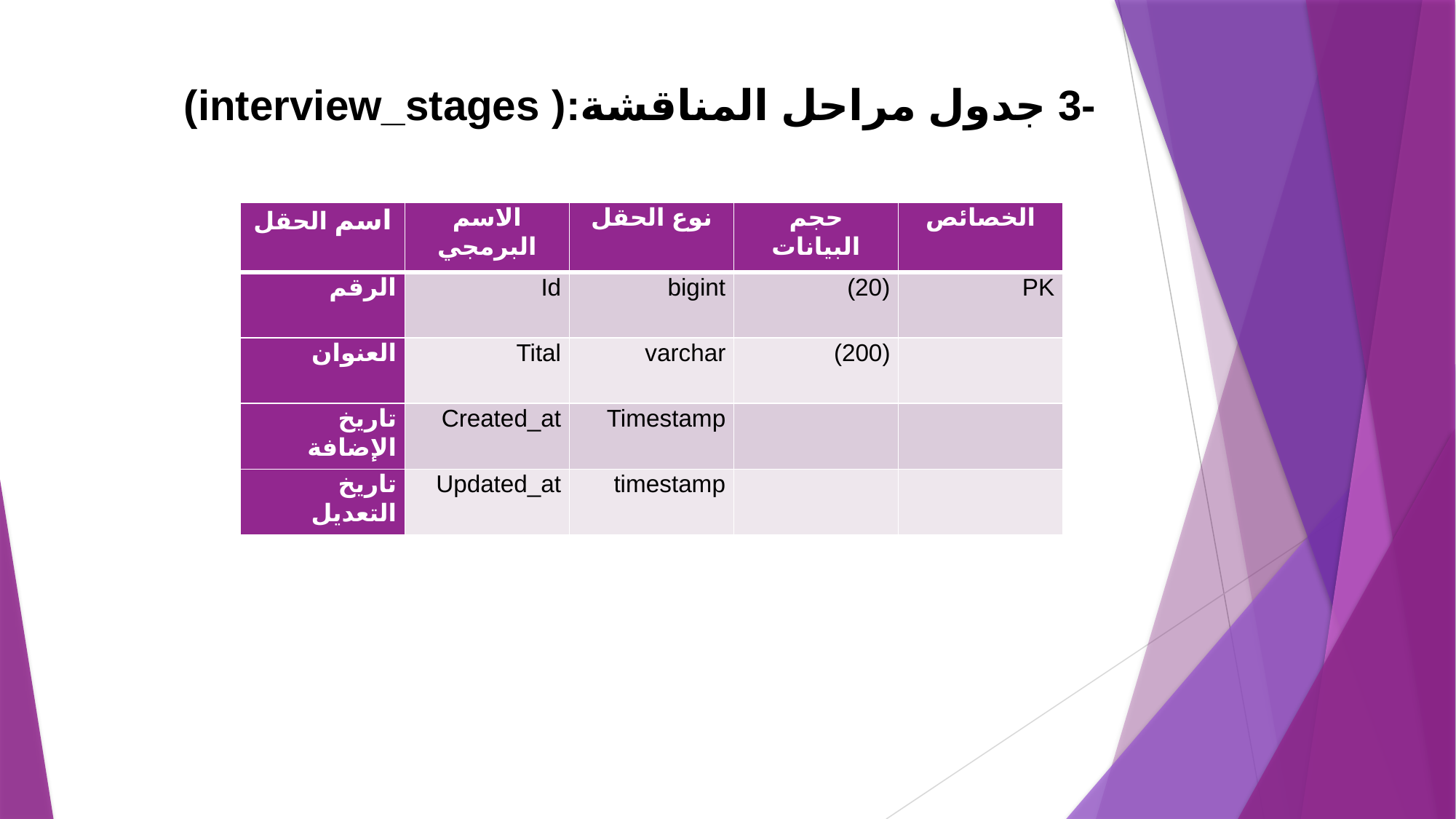

# -3 جدول مراحل المناقشة:( interview_stages)
| اسم الحقل | الاسم البرمجي | نوع الحقل | حجم البيانات | الخصائص |
| --- | --- | --- | --- | --- |
| الرقم | Id | bigint | (20) | PK |
| العنوان | Tital | varchar | (200) |  |
| تاريخ الإضافة | Created\_at | Timestamp |  |  |
| تاريخ التعديل | Updated\_at | timestamp |  |  |